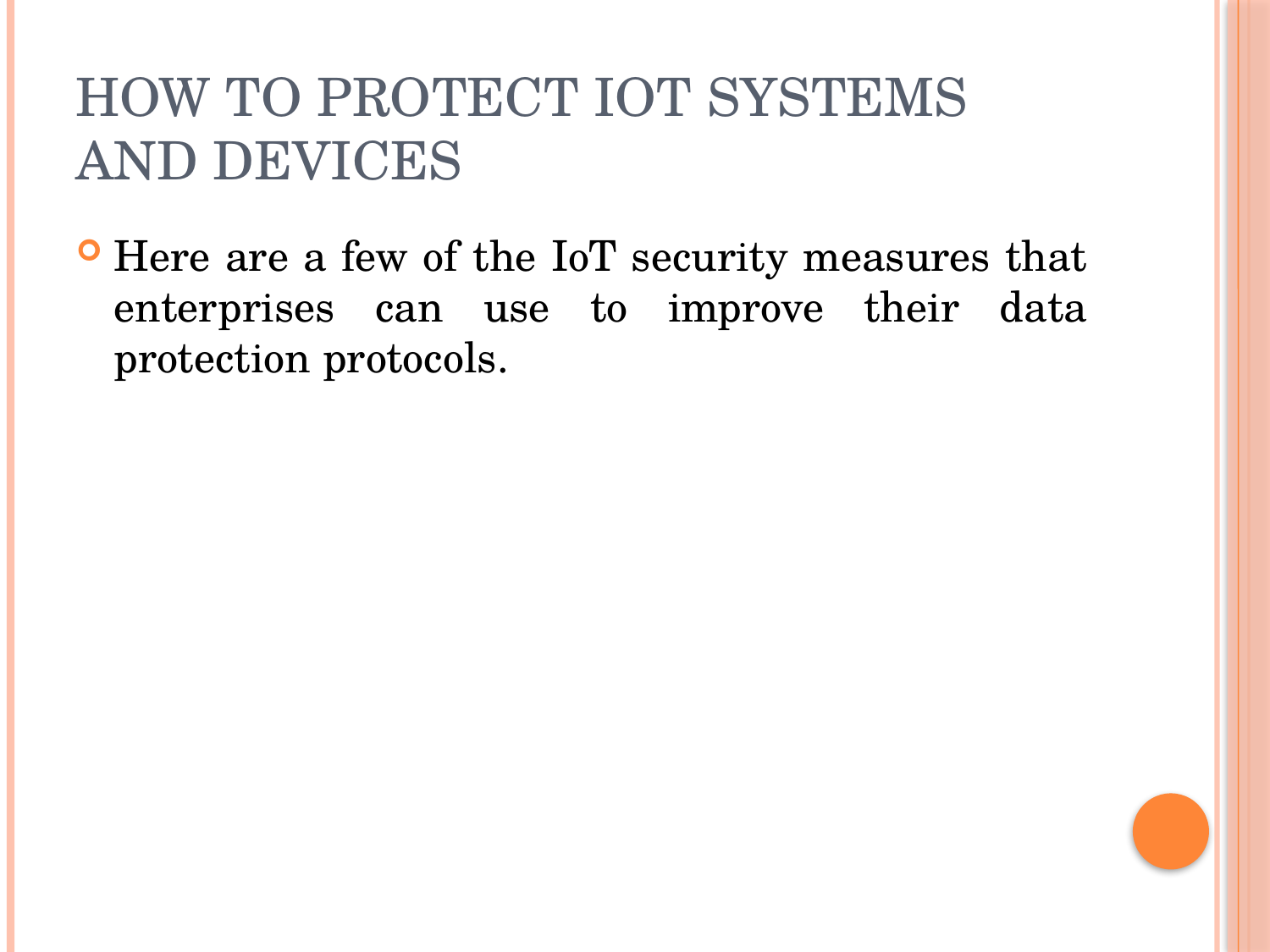

# How to protect IoT systems and devices
Here are a few of the IoT security measures that enterprises can use to improve their data protection protocols.